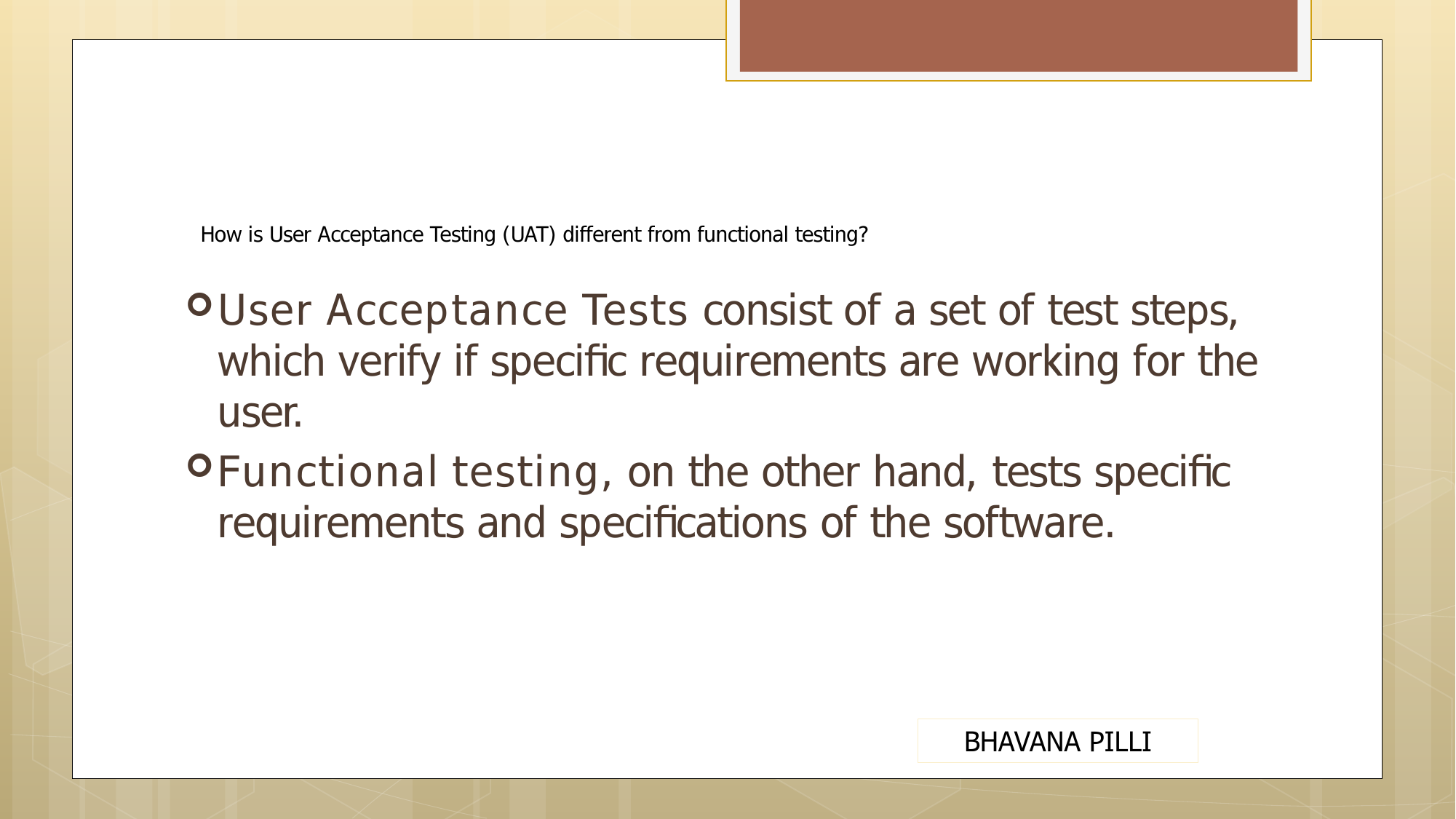

# How is User Acceptance Testing (UAT) different from functional testing?
User Acceptance Tests consist of a set of test steps, which verify if specific requirements are working for the user.
Functional testing, on the other hand, tests specific requirements and specifications of the software.
BHAVANA PILLI